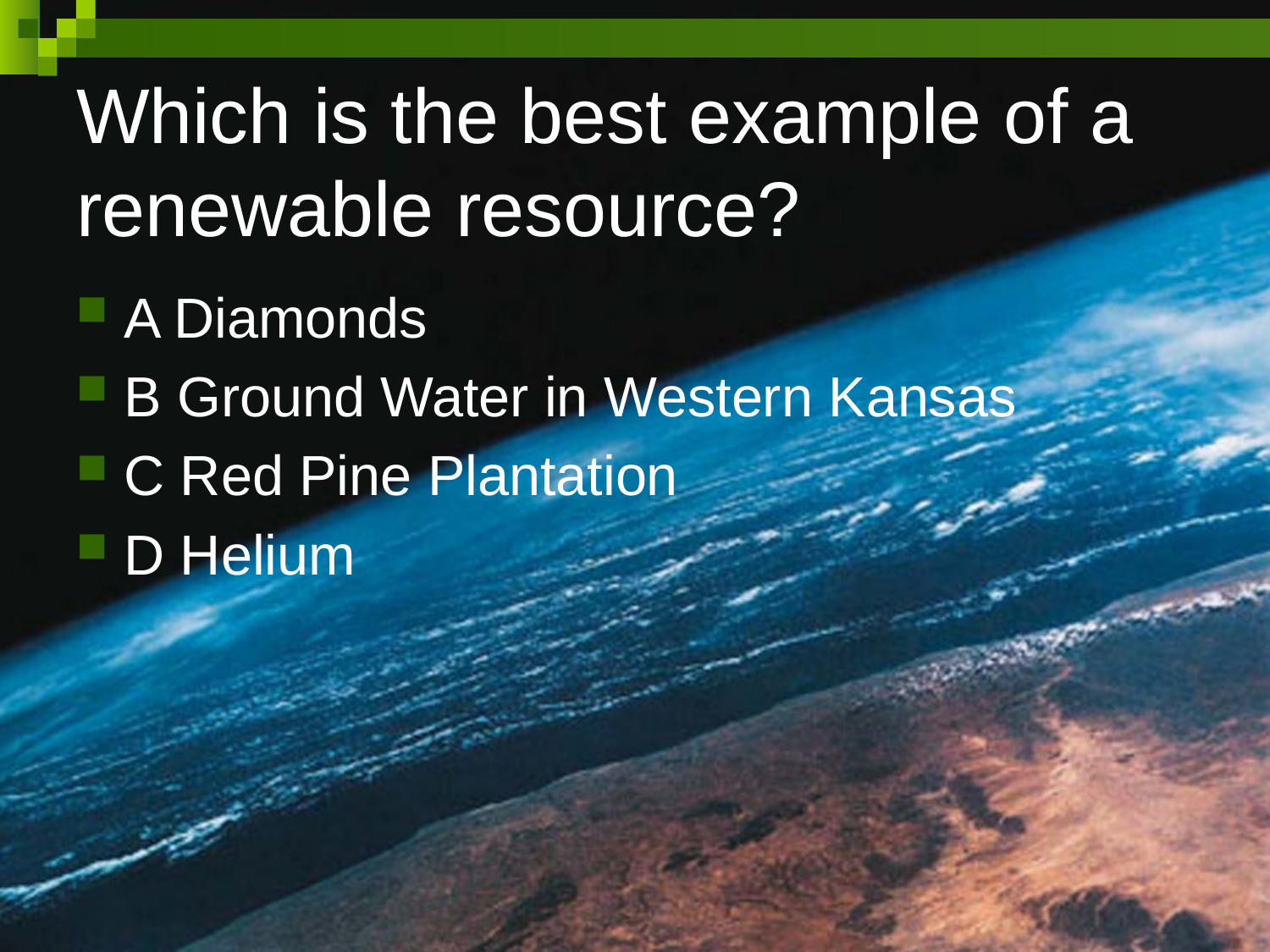

# Which is the best example of a renewable resource?
A Diamonds
B Ground Water in Western Kansas
C Red Pine Plantation
D Helium